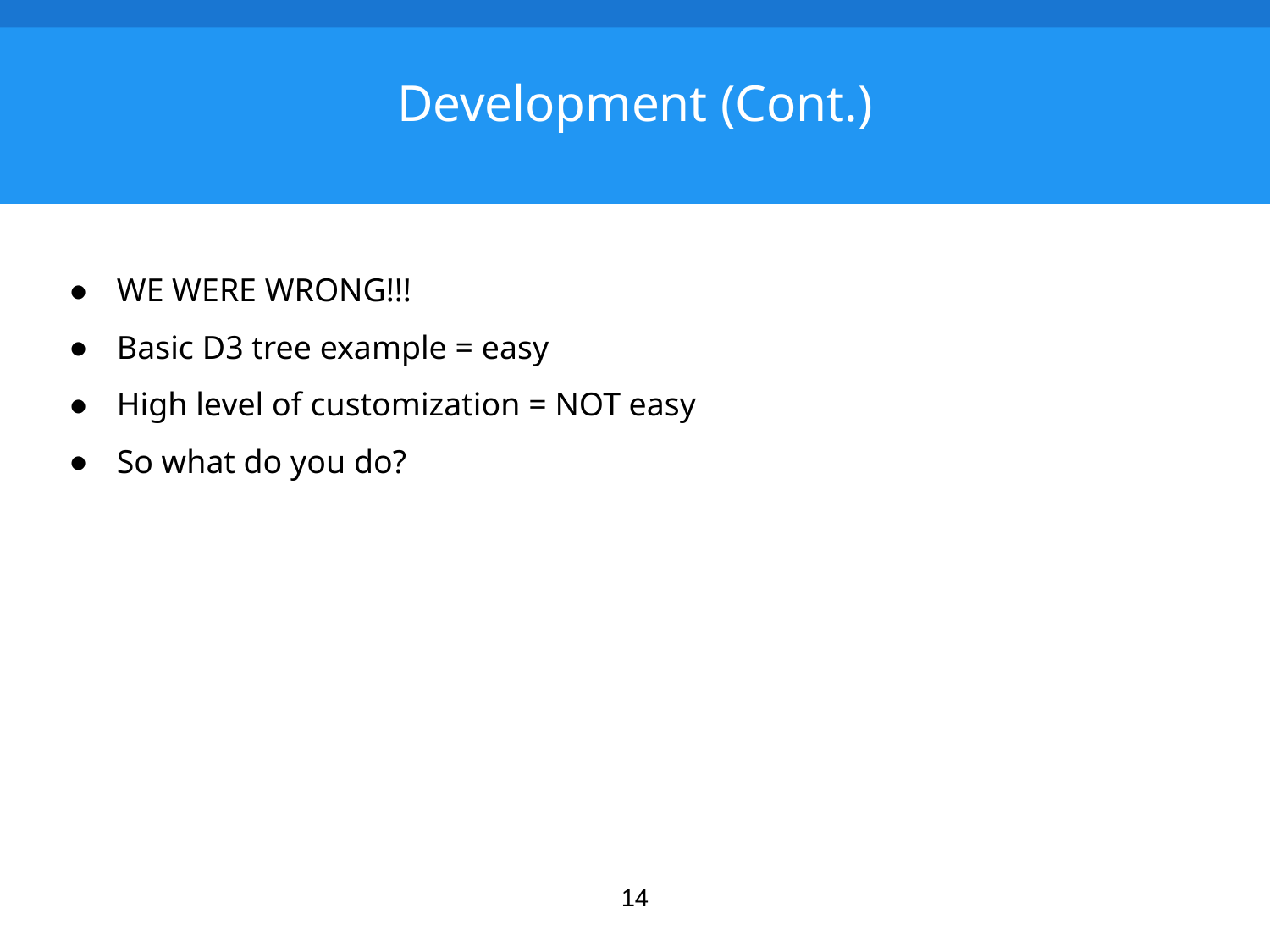

# Development (Cont.)
WE WERE WRONG!!!
Basic D3 tree example = easy
High level of customization = NOT easy
So what do you do?

14